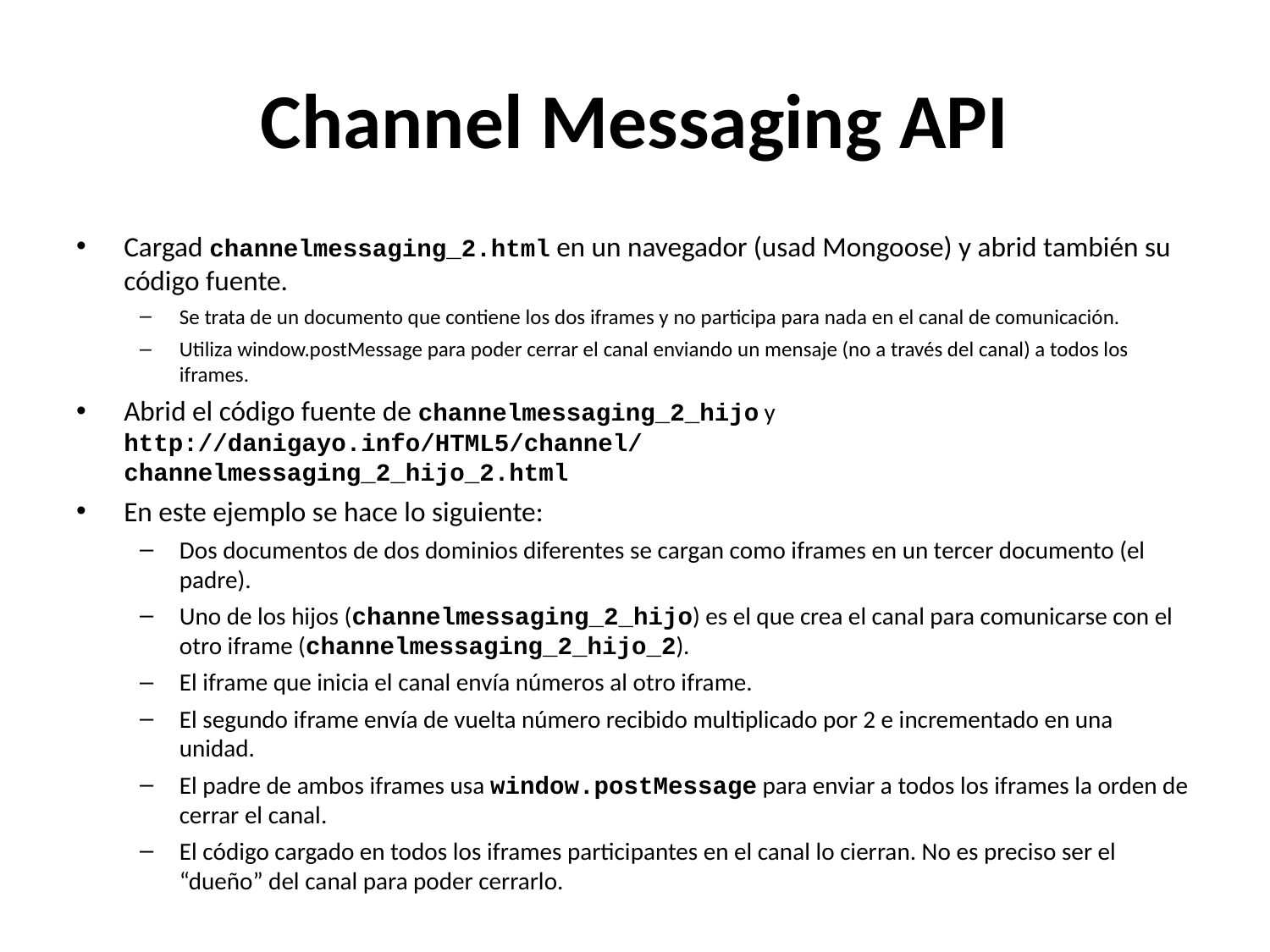

# Channel Messaging API
Cargad channelmessaging_2.html en un navegador (usad Mongoose) y abrid también su código fuente.
Se trata de un documento que contiene los dos iframes y no participa para nada en el canal de comunicación.
Utiliza window.postMessage para poder cerrar el canal enviando un mensaje (no a través del canal) a todos los iframes.
Abrid el código fuente de channelmessaging_2_hijo y http://danigayo.info/HTML5/channel/
channelmessaging_2_hijo_2.html
En este ejemplo se hace lo siguiente:
Dos documentos de dos dominios diferentes se cargan como iframes en un tercer documento (el padre).
Uno de los hijos (channelmessaging_2_hijo) es el que crea el canal para comunicarse con el otro iframe (channelmessaging_2_hijo_2).
El iframe que inicia el canal envía números al otro iframe.
El segundo iframe envía de vuelta número recibido multiplicado por 2 e incrementado en una unidad.
El padre de ambos iframes usa window.postMessage para enviar a todos los iframes la orden de cerrar el canal.
El código cargado en todos los iframes participantes en el canal lo cierran. No es preciso ser el “dueño” del canal para poder cerrarlo.